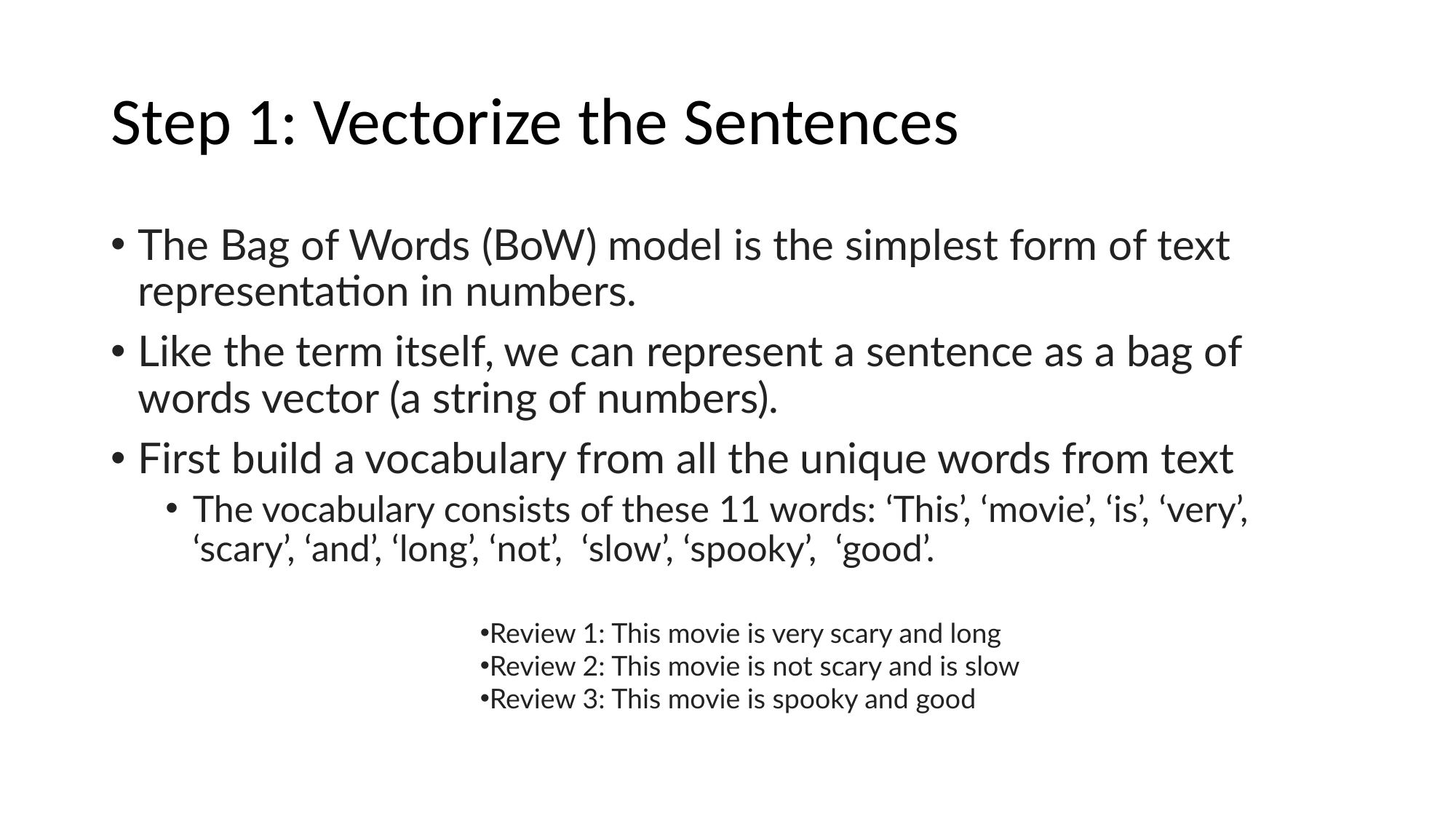

# Step 1: Vectorize the Sentences
The Bag of Words (BoW) model is the simplest form of text representation in numbers.
Like the term itself, we can represent a sentence as a bag of words vector (a string of numbers).
First build a vocabulary from all the unique words from text
The vocabulary consists of these 11 words: ‘This’, ‘movie’, ‘is’, ‘very’, ‘scary’, ‘and’, ‘long’, ‘not’,  ‘slow’, ‘spooky’,  ‘good’.
Review 1: This movie is very scary and long
Review 2: This movie is not scary and is slow
Review 3: This movie is spooky and good